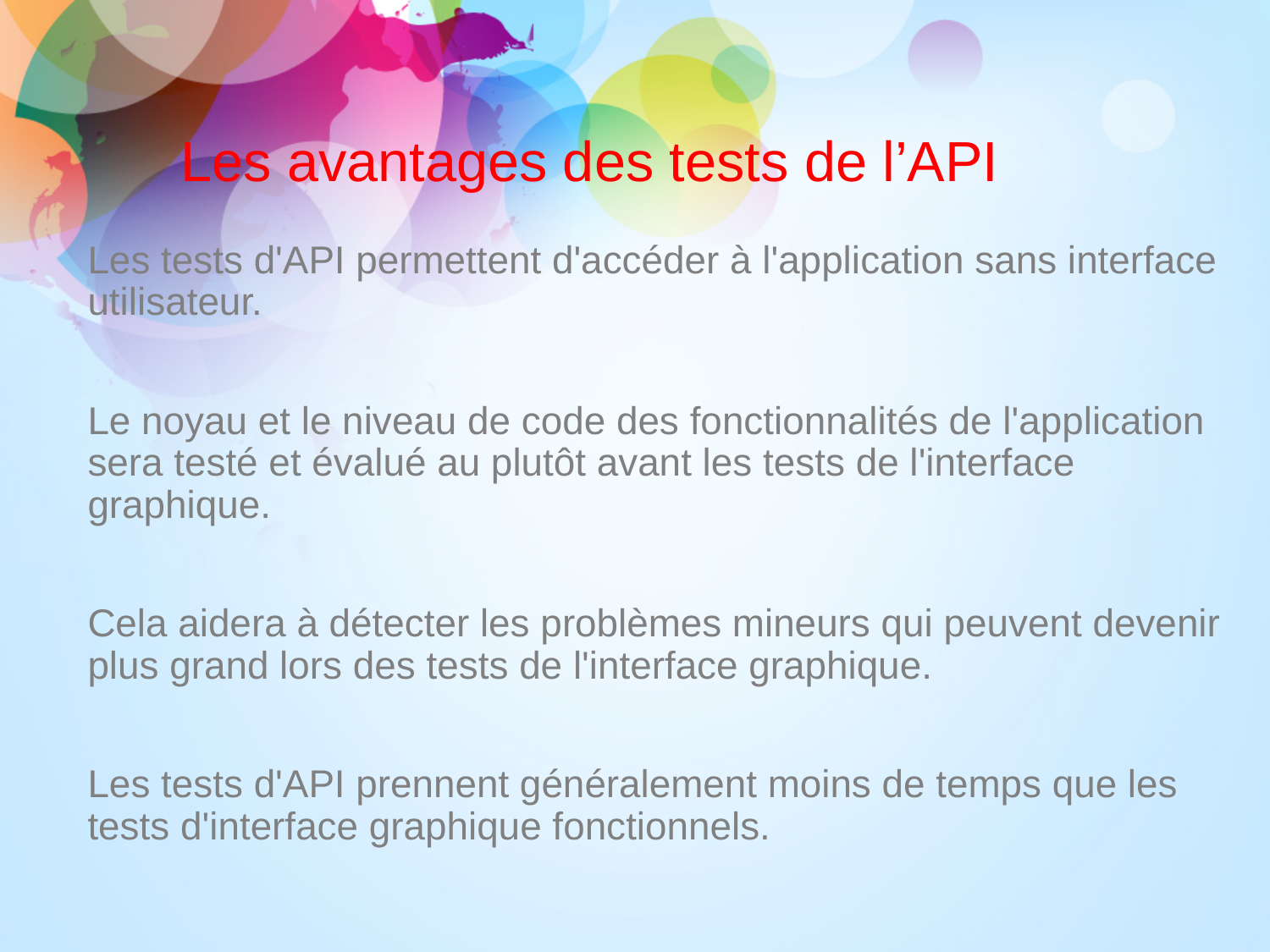

Les avantages des tests de l’API
Les tests d'API permettent d'accéder à l'application sans interface utilisateur.

Le noyau et le niveau de code des fonctionnalités de l'application sera testé et évalué au plutôt avant les tests de l'interface graphique.

Cela aidera à détecter les problèmes mineurs qui peuvent devenir plus grand lors des tests de l'interface graphique.

Les tests d'API prennent généralement moins de temps que les tests d'interface graphique fonctionnels.